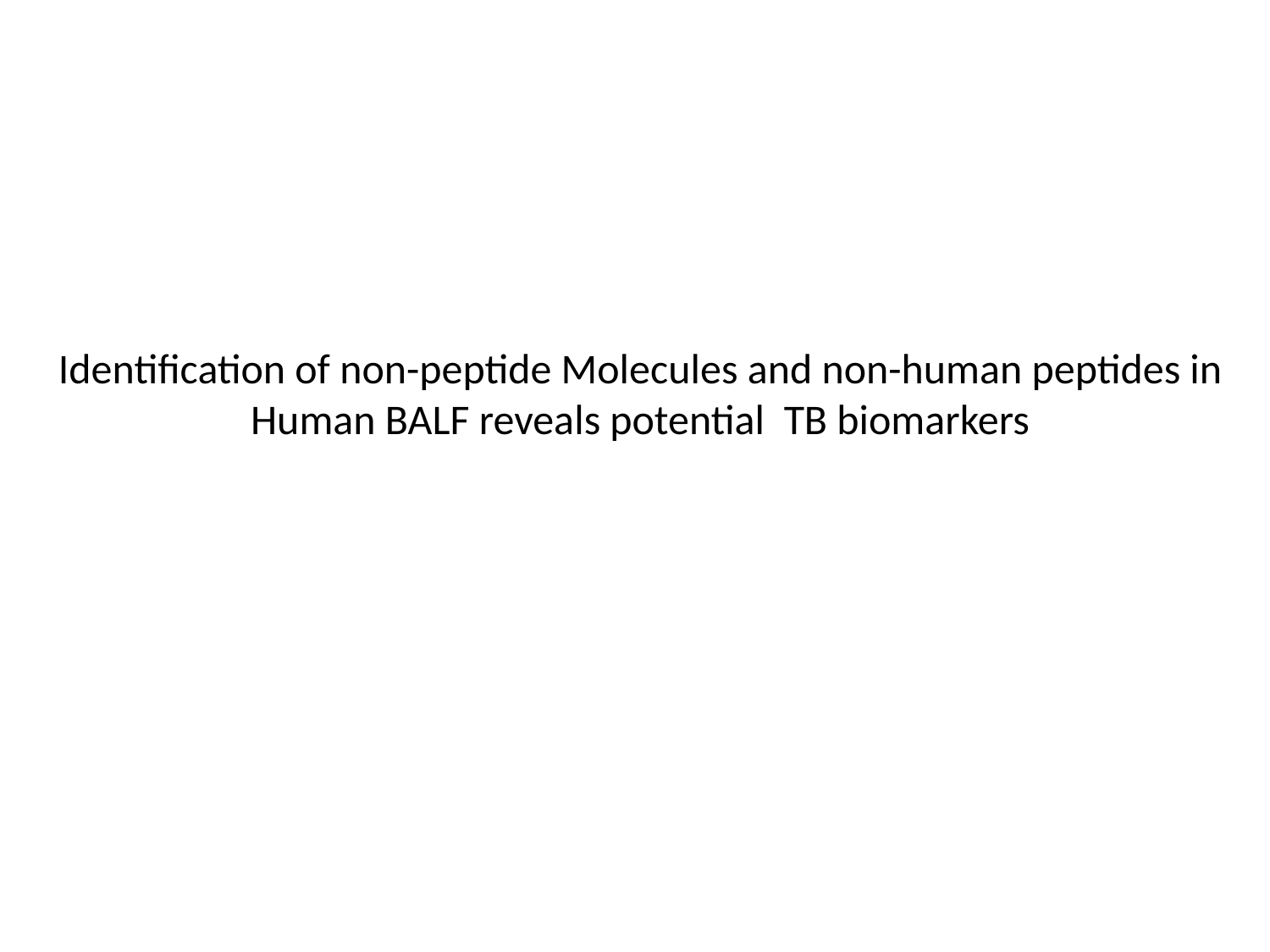

# Identification of non-peptide Molecules and non-human peptides in Human BALF reveals potential  TB biomarkers